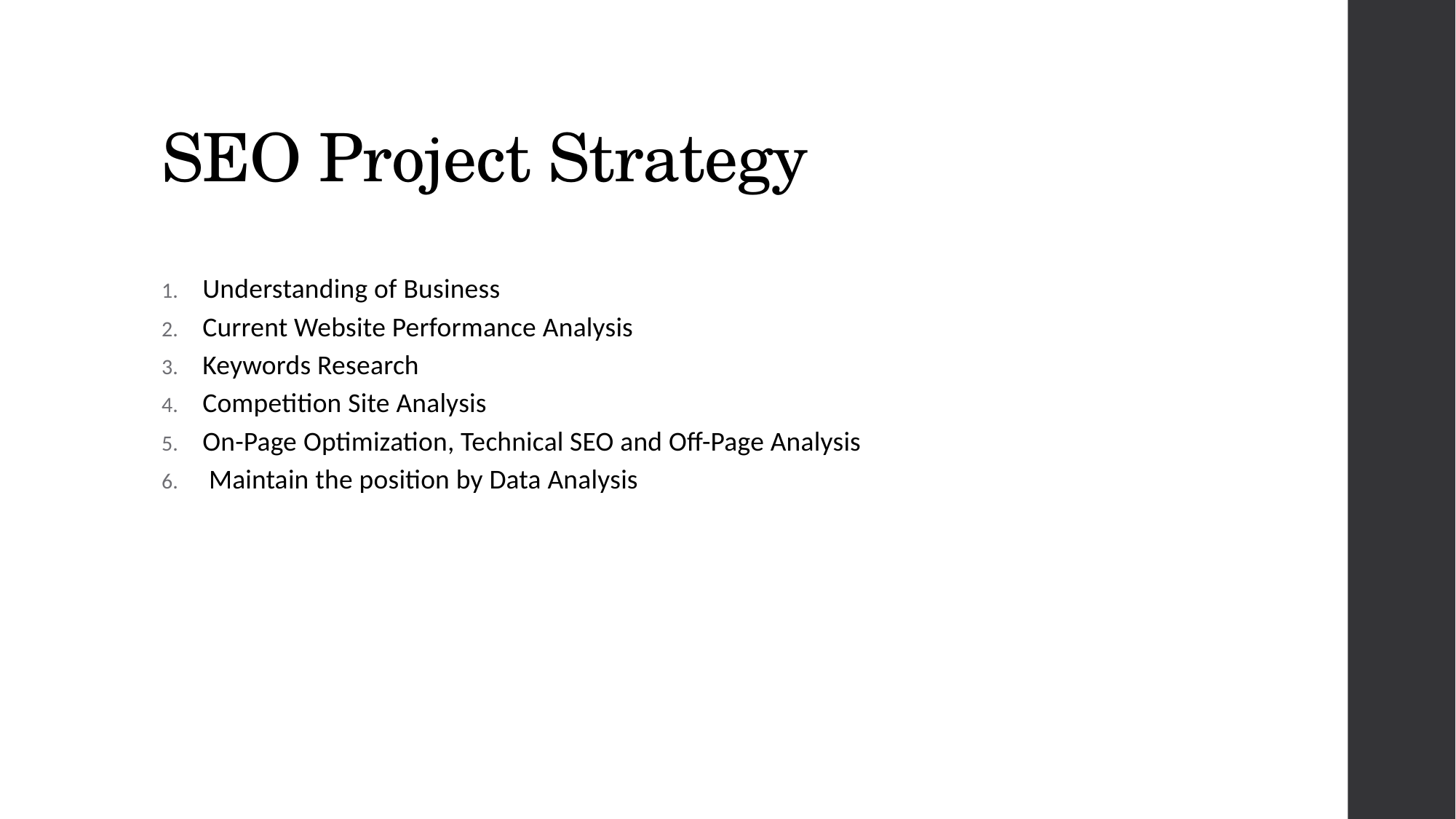

# SEO Project Strategy

Understanding of Business
Current Website Performance Analysis
Keywords Research
Competition Site Analysis
On-Page Optimization, Technical SEO and Off-Page Analysis
 Maintain the position by Data Analysis